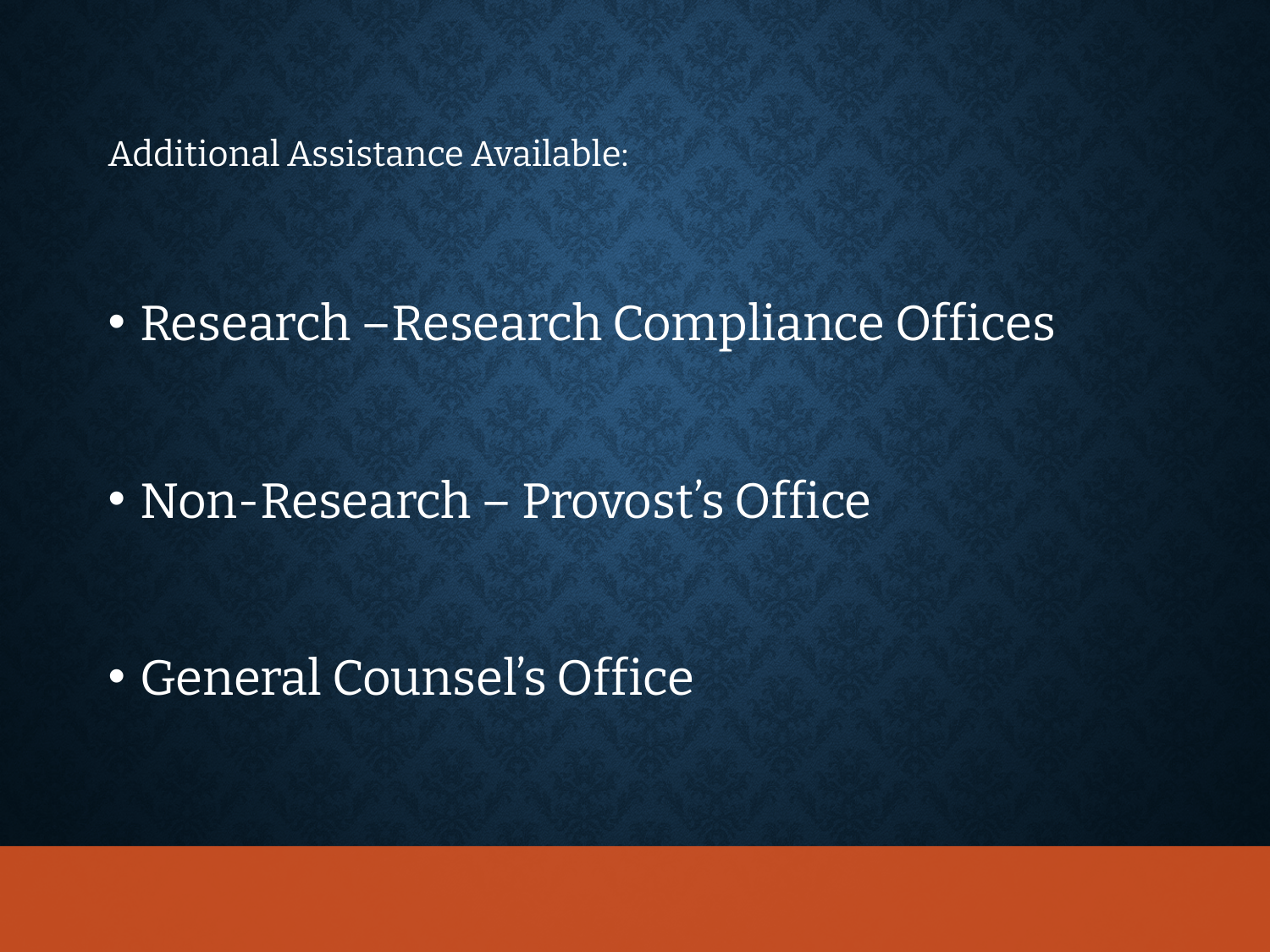

Additional Assistance Available:

Research –Research Compliance Offices

Non-Research – Provost’s Office

General Counsel’s Office